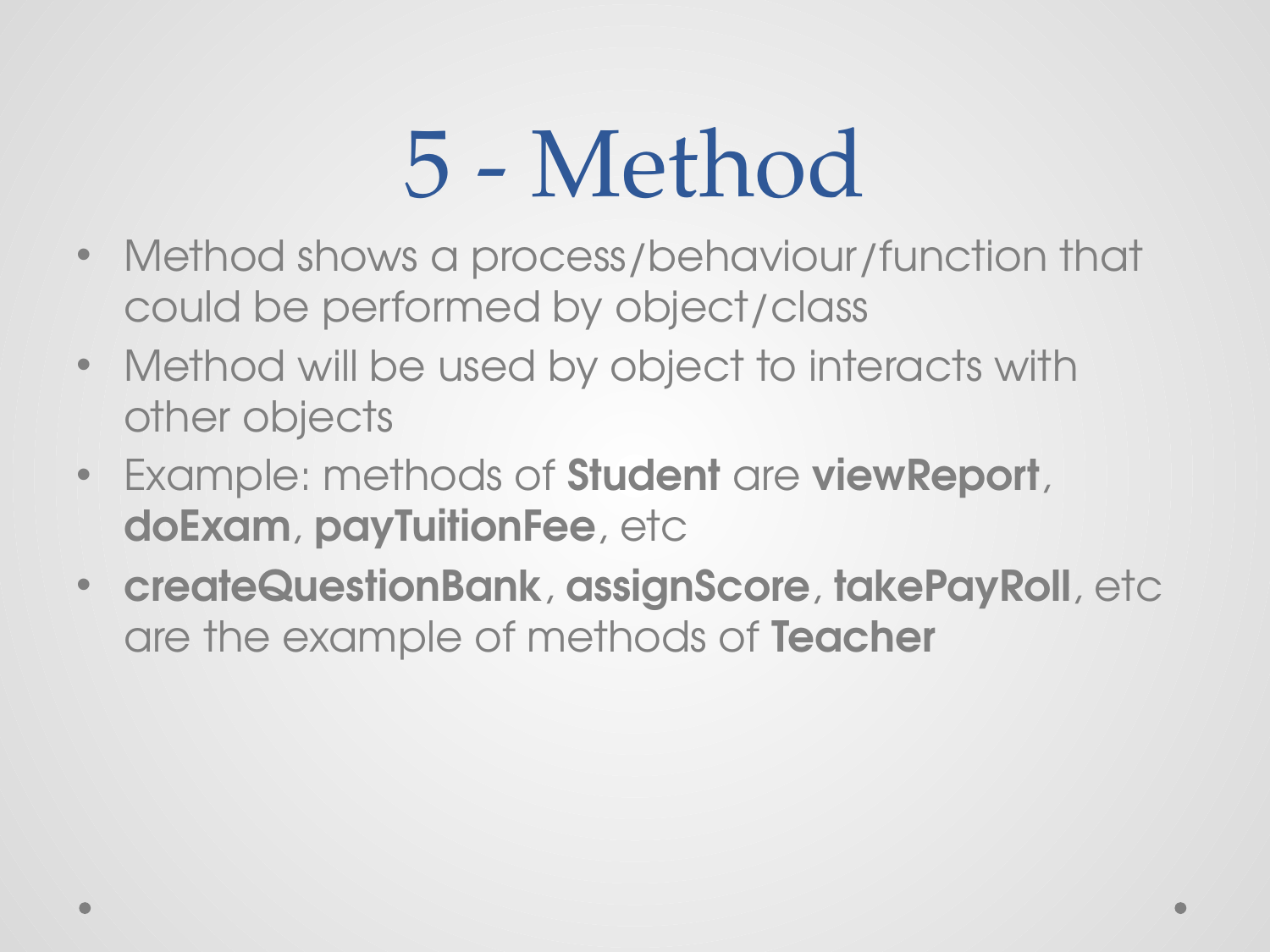

# 5 - Method
Method shows a process/behaviour/function that could be performed by object/class
Method will be used by object to interacts with other objects
Example: methods of Student are viewReport, doExam, payTuitionFee, etc
createQuestionBank, assignScore, takePayRoll, etc are the example of methods of Teacher